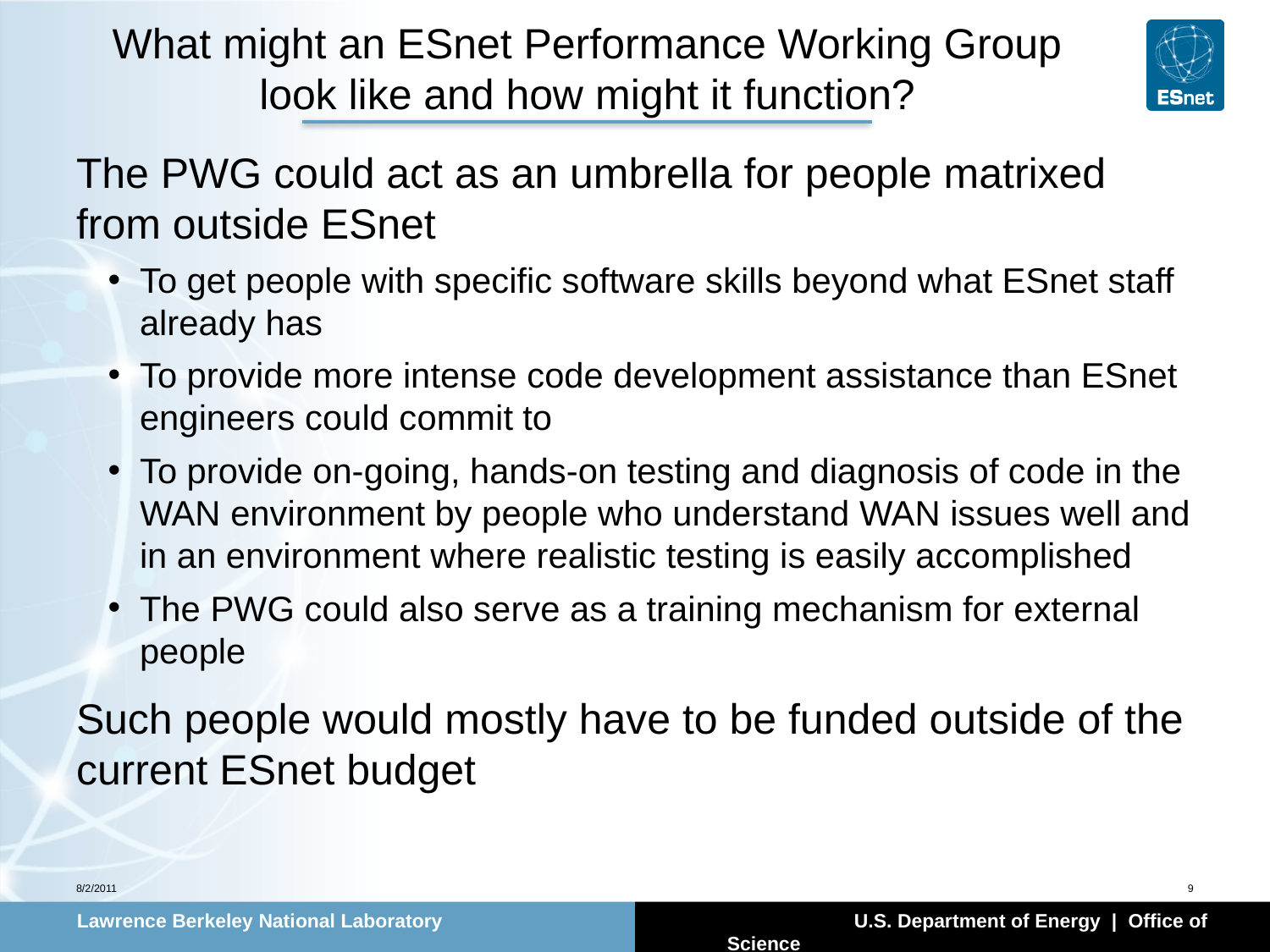

# What might an ESnet Performance Working Group look like and how might it function?
The PWG could act as an umbrella for people matrixed from outside ESnet
To get people with specific software skills beyond what ESnet staff already has
To provide more intense code development assistance than ESnet engineers could commit to
To provide on-going, hands-on testing and diagnosis of code in the WAN environment by people who understand WAN issues well and in an environment where realistic testing is easily accomplished
The PWG could also serve as a training mechanism for external people
Such people would mostly have to be funded outside of the current ESnet budget
8/2/2011
9